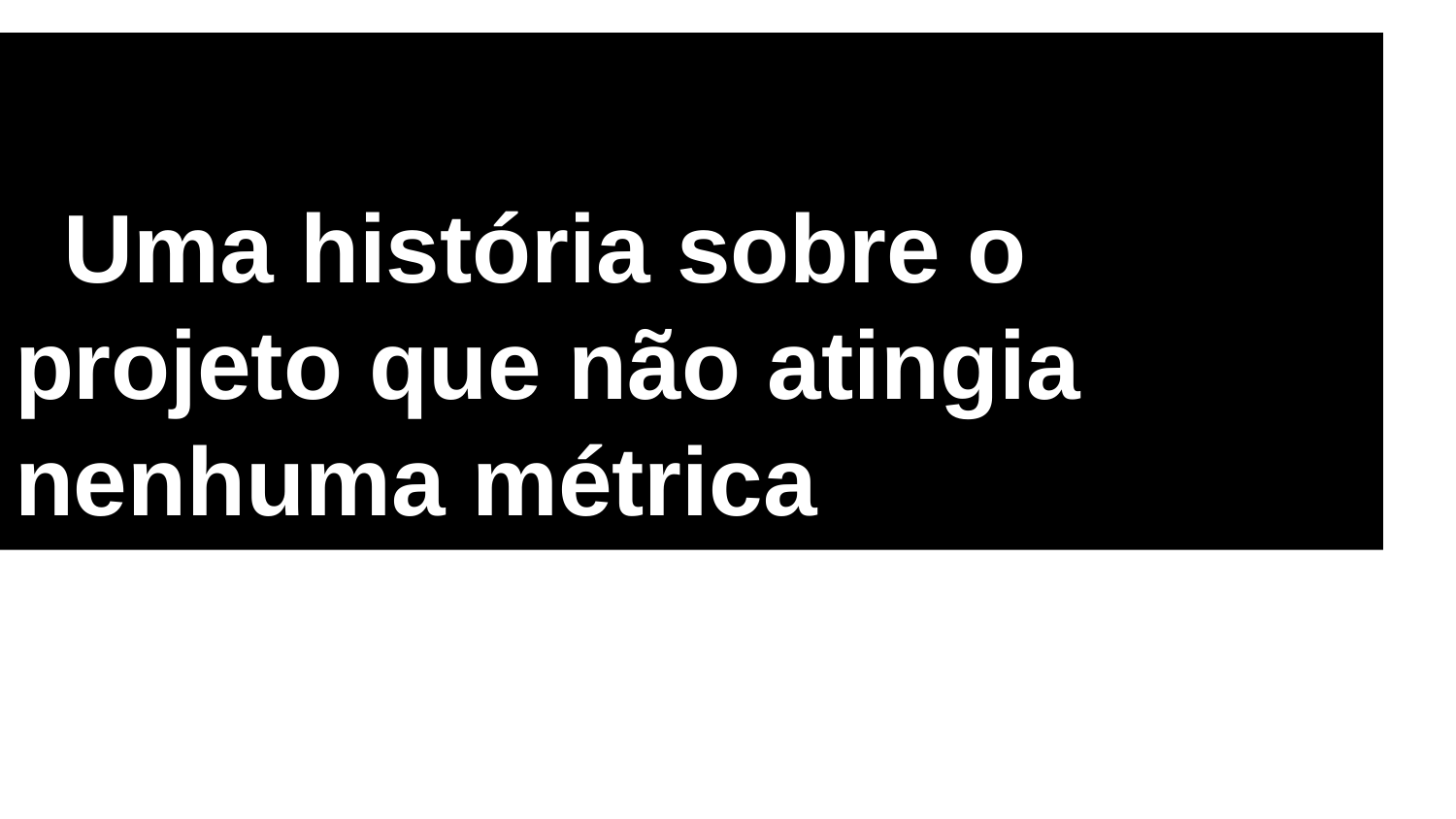

# Uma história sobre o projeto que não atingia nenhuma métrica